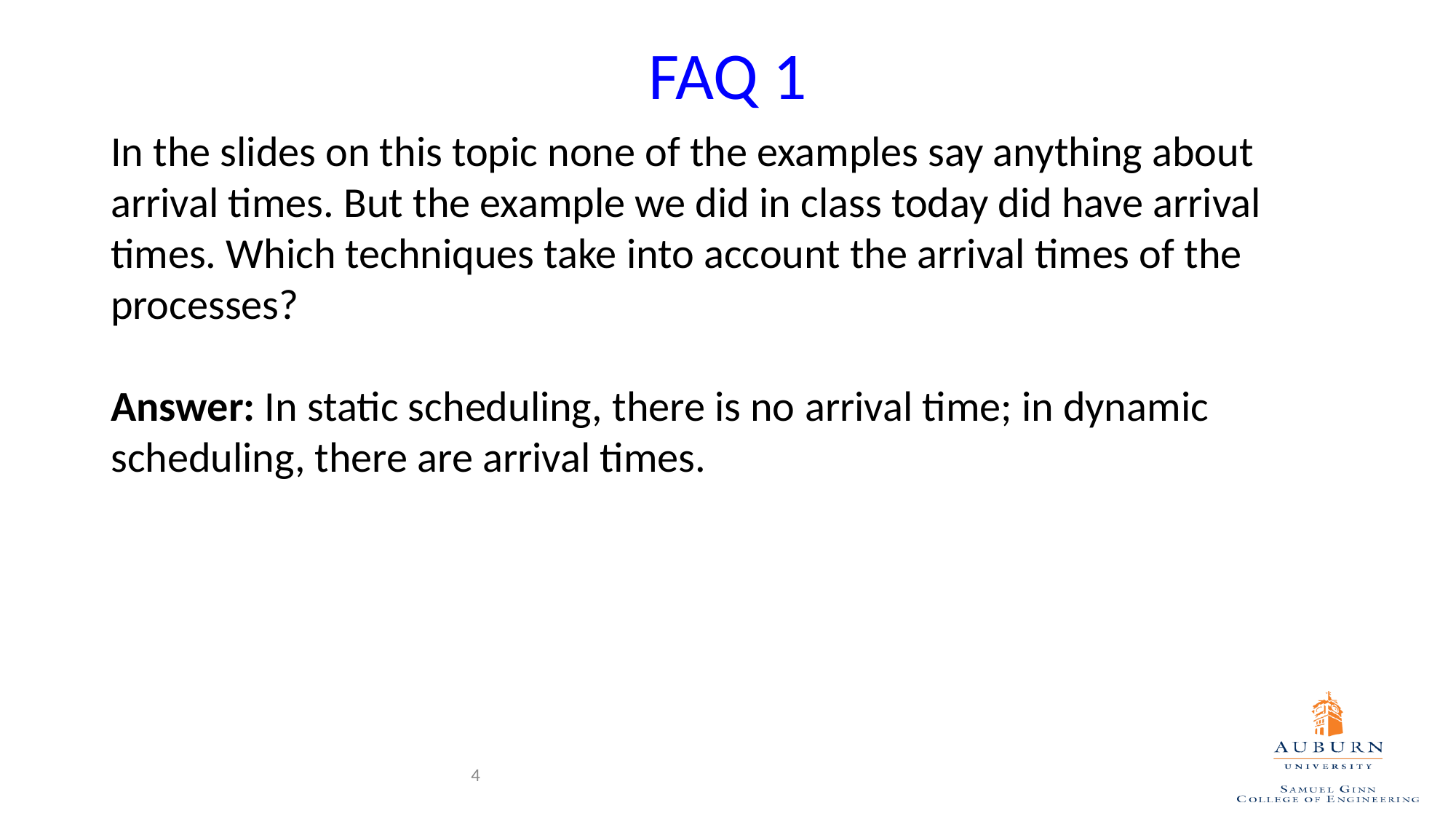

# FAQ 1
In the slides on this topic none of the examples say anything about arrival times. But the example we did in class today did have arrival times. Which techniques take into account the arrival times of the processes?

Answer: In static scheduling, there is no arrival time; in dynamic scheduling, there are arrival times.

4